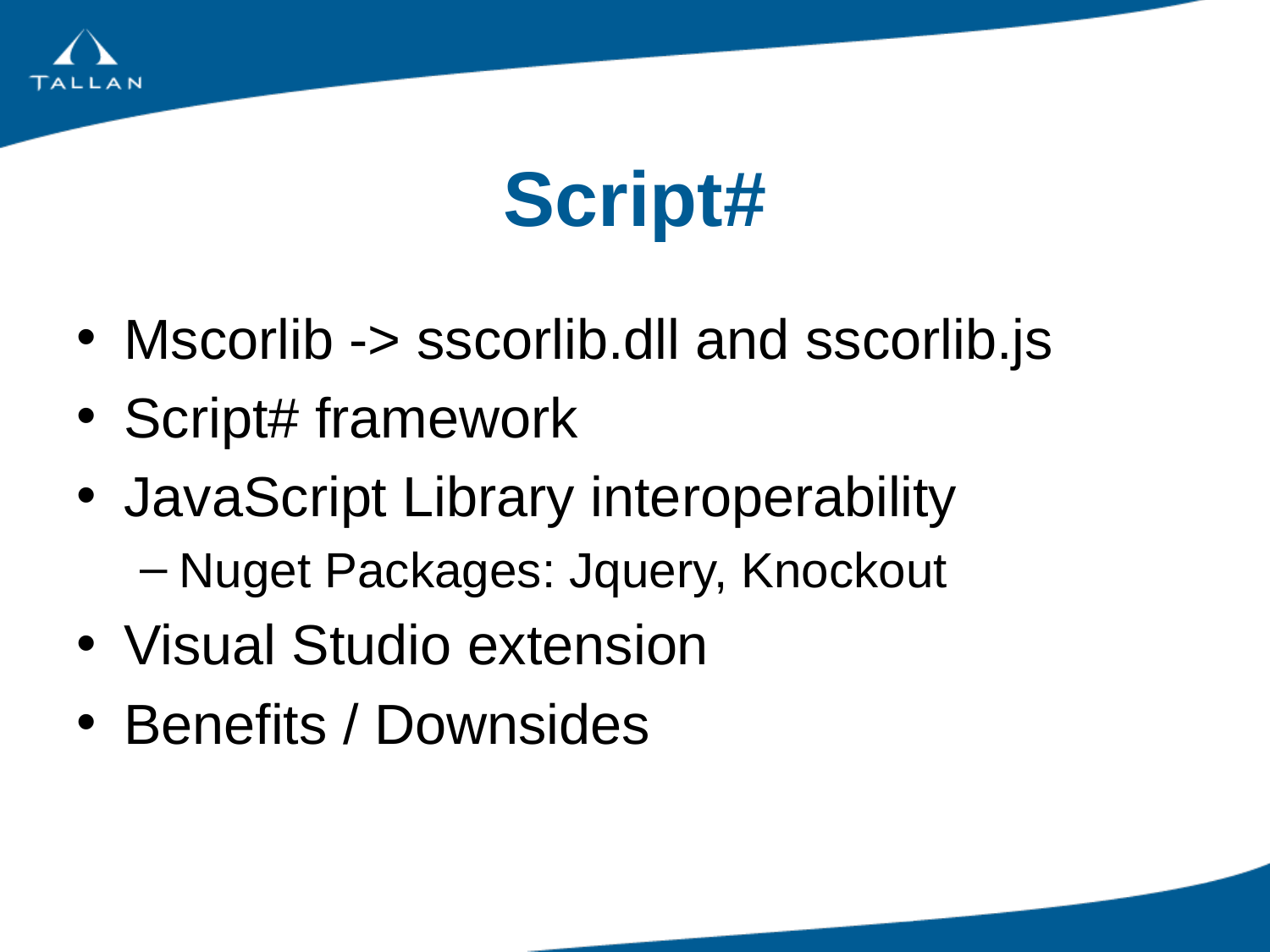

# Script#
Mscorlib -> sscorlib.dll and sscorlib.js
Script# framework
JavaScript Library interoperability
Nuget Packages: Jquery, Knockout
Visual Studio extension
Benefits / Downsides